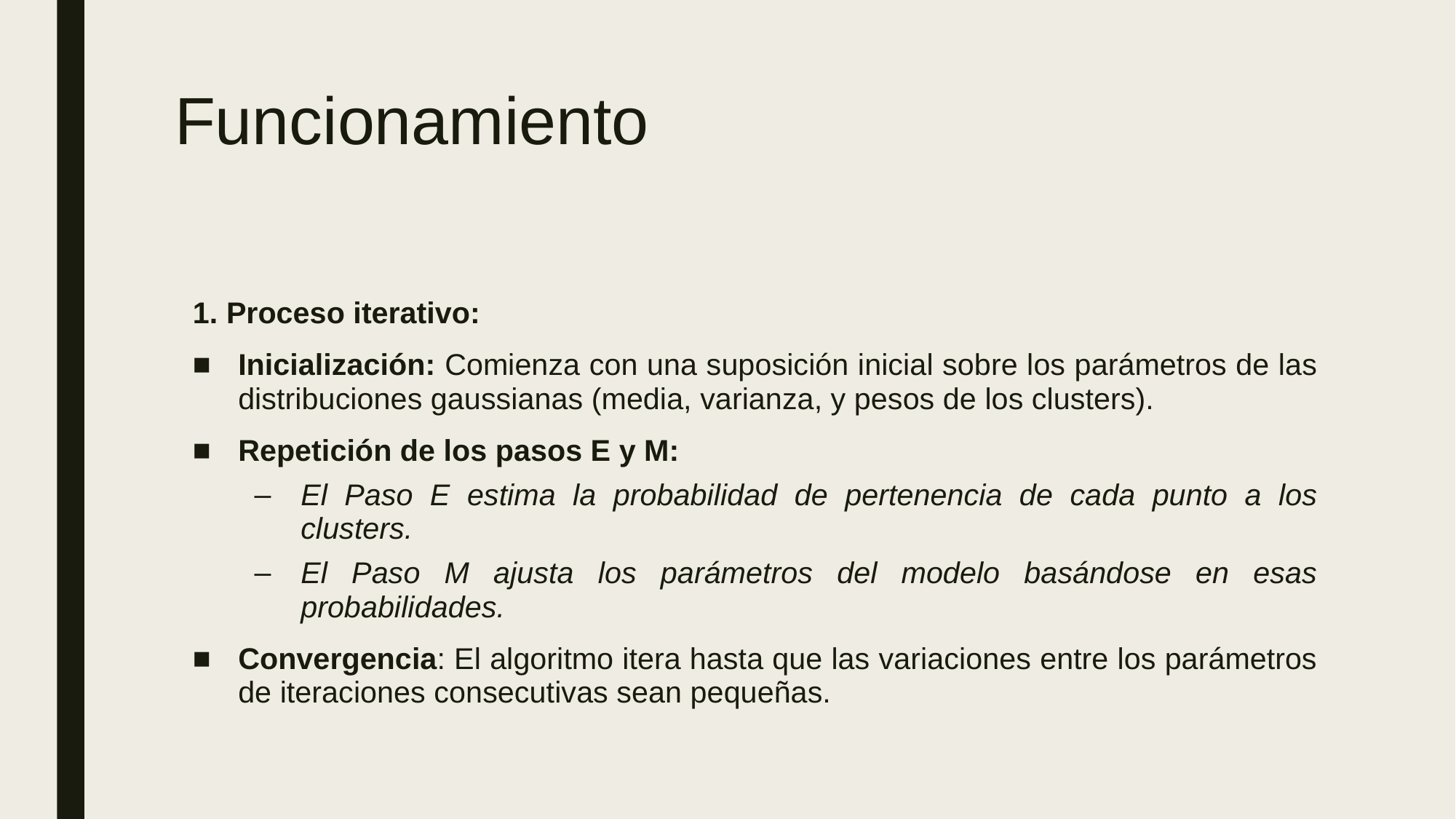

# Funcionamiento
1. Proceso iterativo:
Inicialización: Comienza con una suposición inicial sobre los parámetros de las distribuciones gaussianas (media, varianza, y pesos de los clusters).
Repetición de los pasos E y M:
El Paso E estima la probabilidad de pertenencia de cada punto a los clusters.
El Paso M ajusta los parámetros del modelo basándose en esas probabilidades.
Convergencia: El algoritmo itera hasta que las variaciones entre los parámetros de iteraciones consecutivas sean pequeñas.